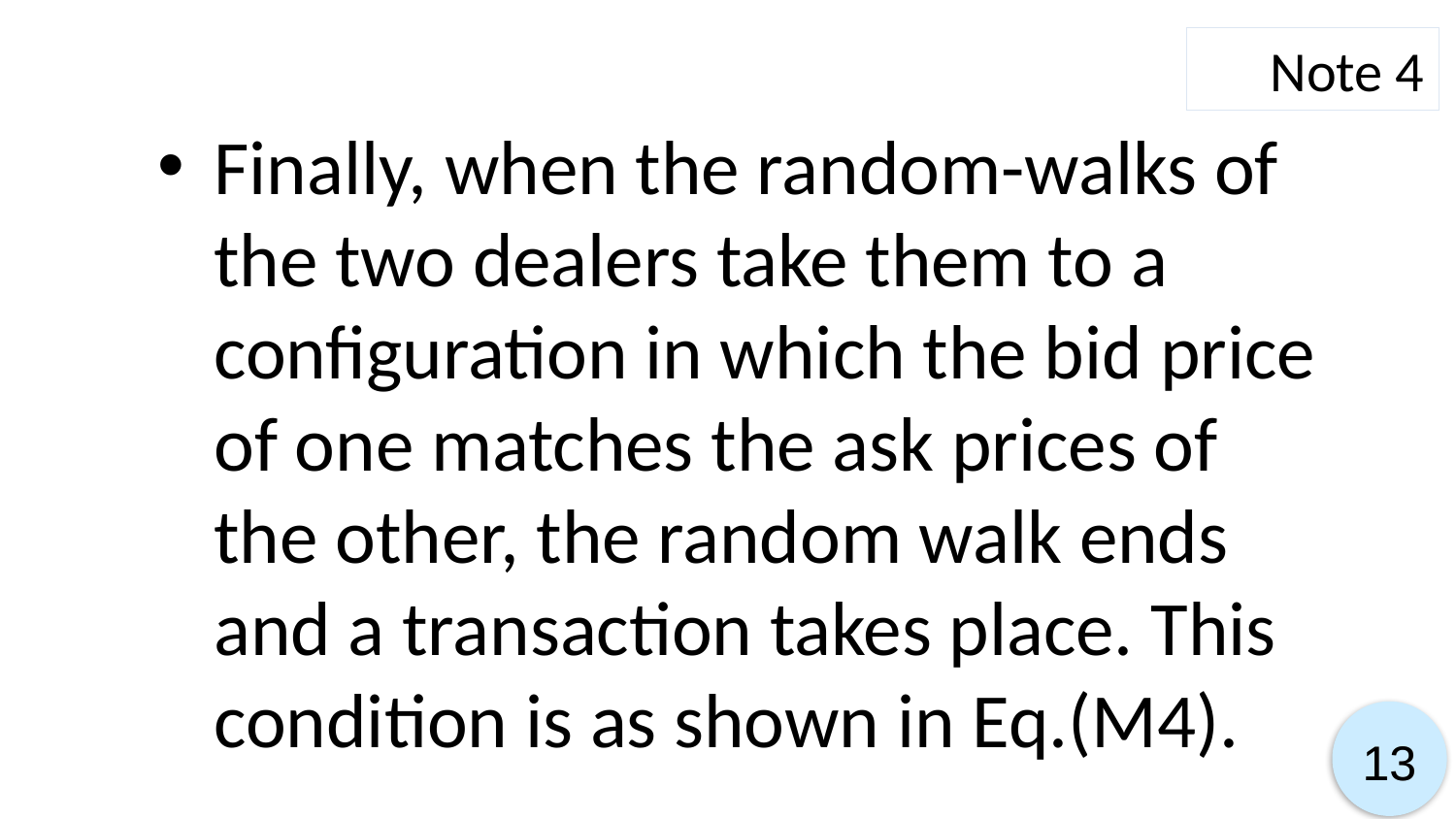

Note 4
Finally, when the random-walks of the two dealers take them to a configuration in which the bid price of one matches the ask prices of the other, the random walk ends and a transaction takes place. This condition is as shown in Eq.(M4).
13
13